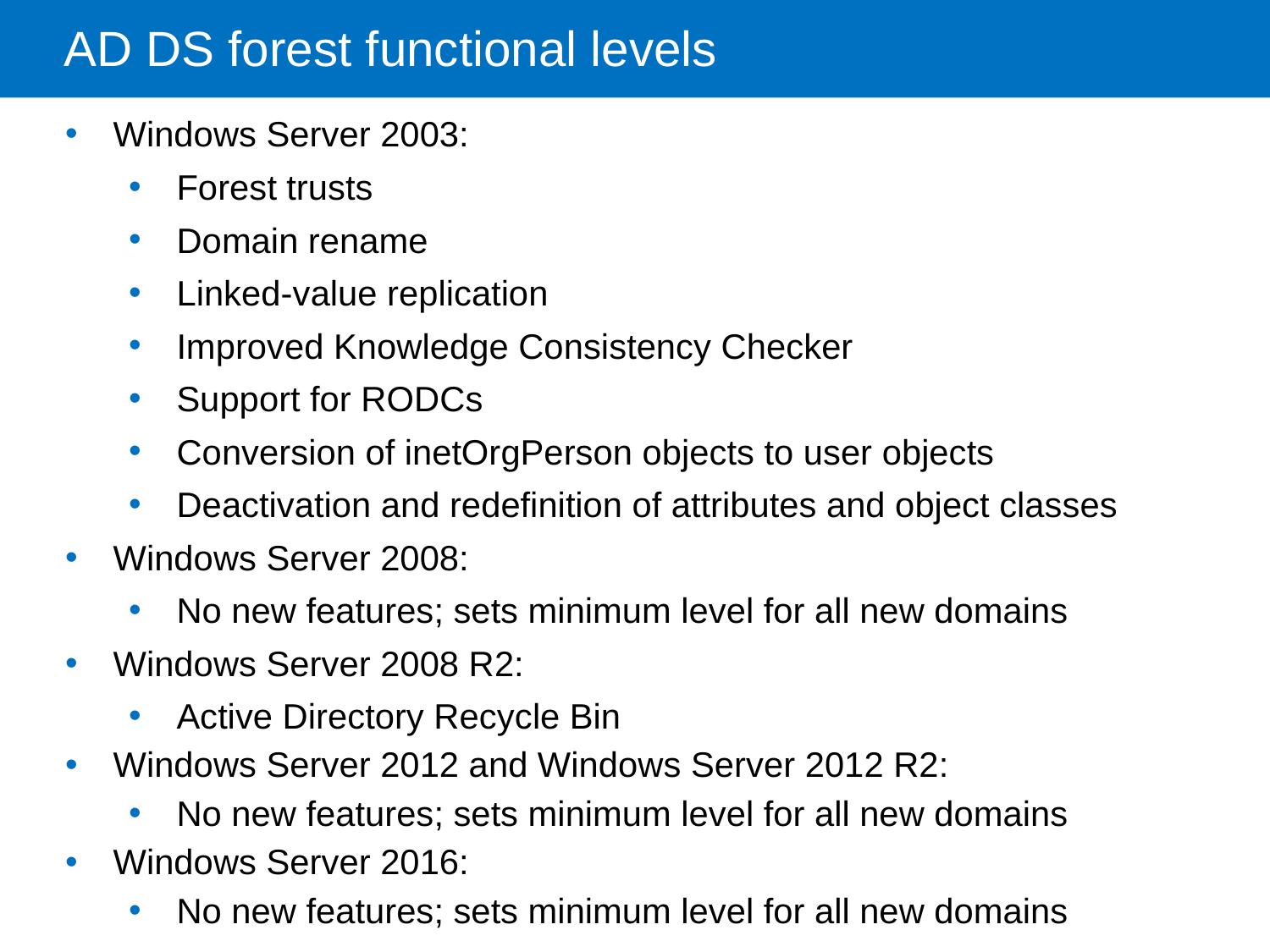

# AD DS forest functional levels
Windows Server 2003:
Forest trusts
Domain rename
Linked-value replication
Improved Knowledge Consistency Checker
Support for RODCs
Conversion of inetOrgPerson objects to user objects
Deactivation and redefinition of attributes and object classes
Windows Server 2008:
No new features; sets minimum level for all new domains
Windows Server 2008 R2:
Active Directory Recycle Bin
Windows Server 2012 and Windows Server 2012 R2:
No new features; sets minimum level for all new domains
Windows Server 2016:
No new features; sets minimum level for all new domains